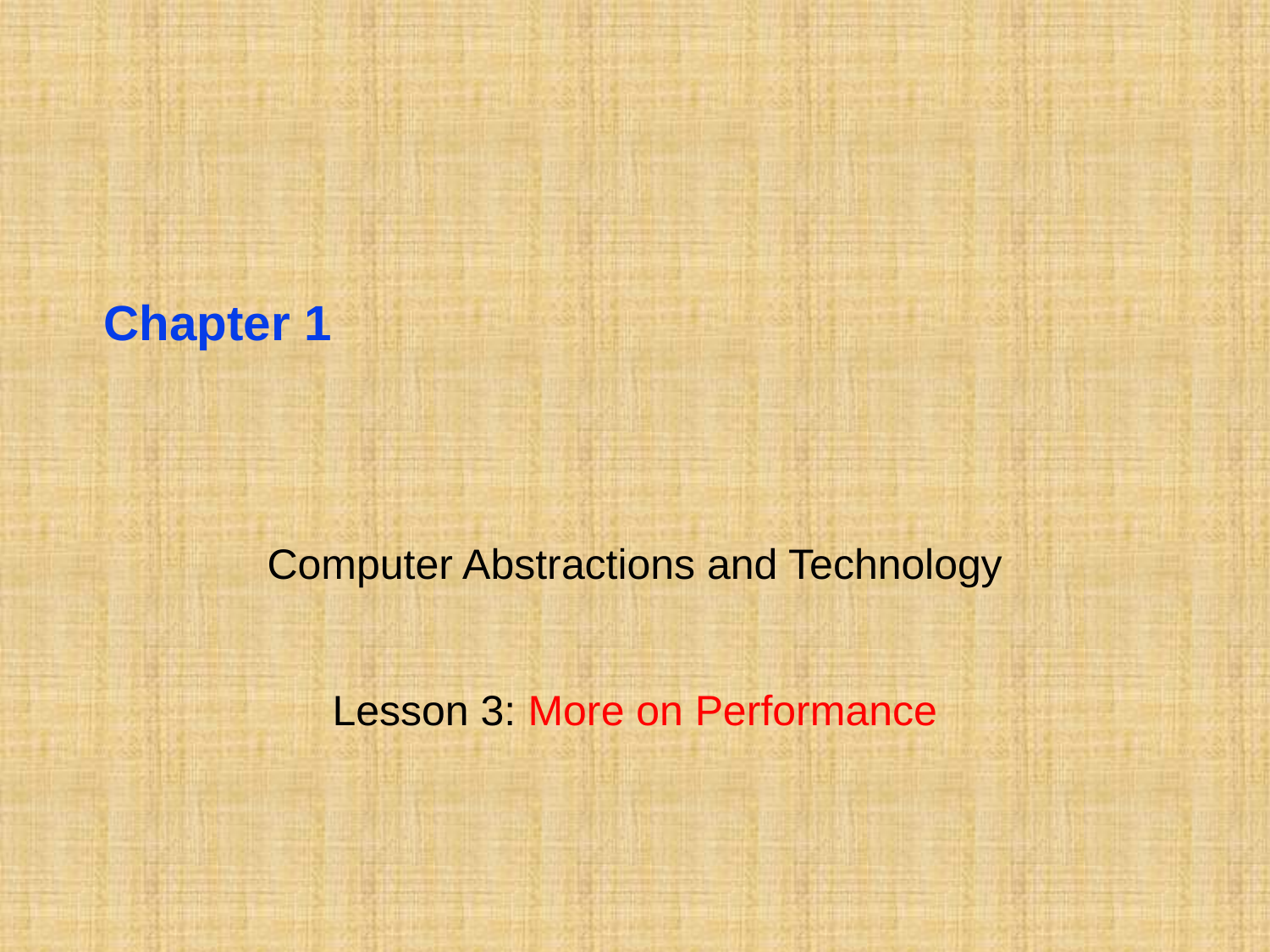

# Chapter 1
Computer Abstractions and Technology

Lesson 3: More on Performance